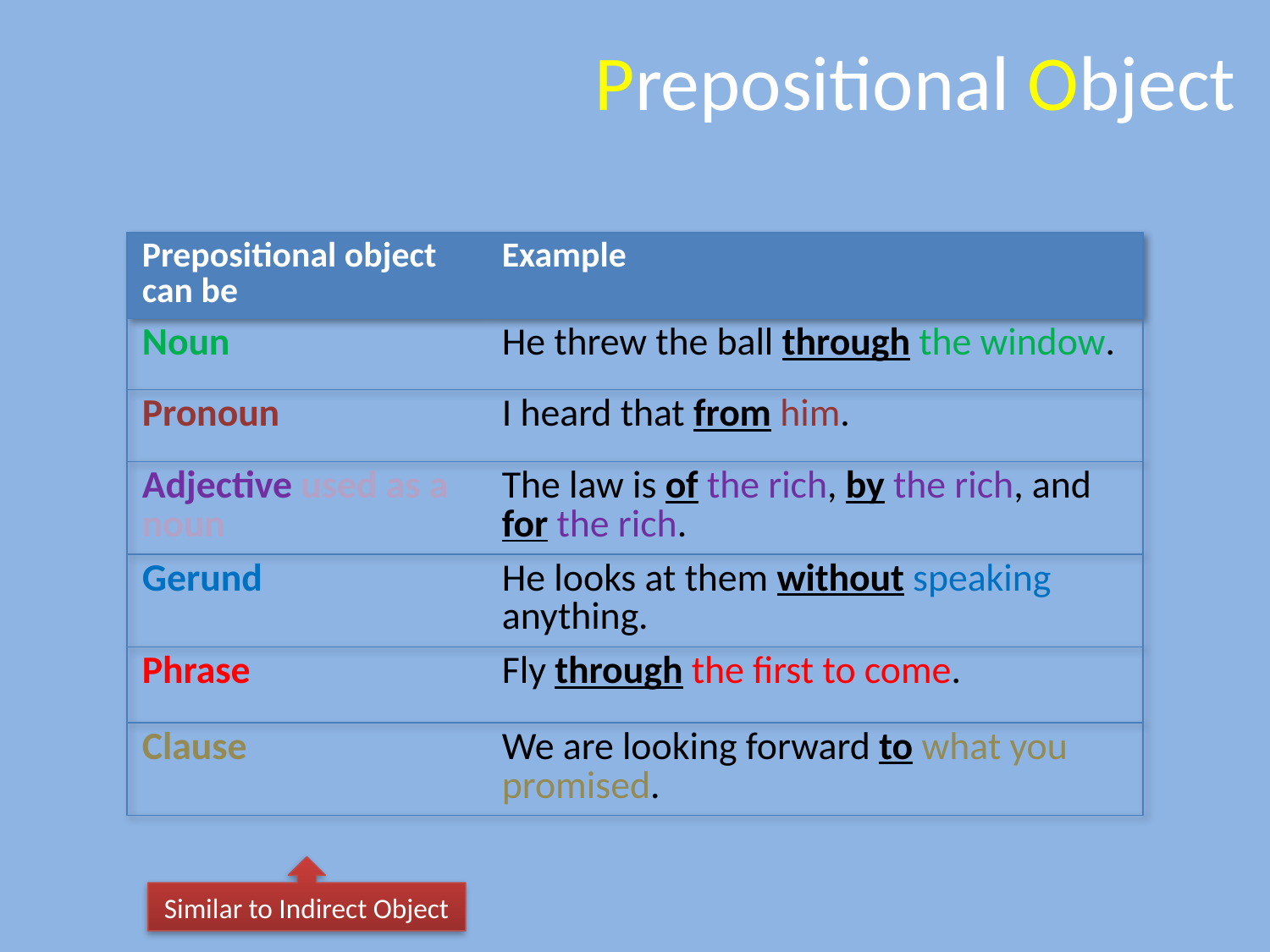

# Prepositional Object
| Prepositional object can be | Example |
| --- | --- |
| Noun | He threw the ball through the window. |
| Pronoun | I heard that from him. |
| Adjective used as a noun | The law is of the rich, by the rich, and for the rich. |
| Gerund | He looks at them without speaking anything. |
| Phrase | Fly through the first to come. |
| Clause | We are looking forward to what you promised. |
Similar to Indirect Object